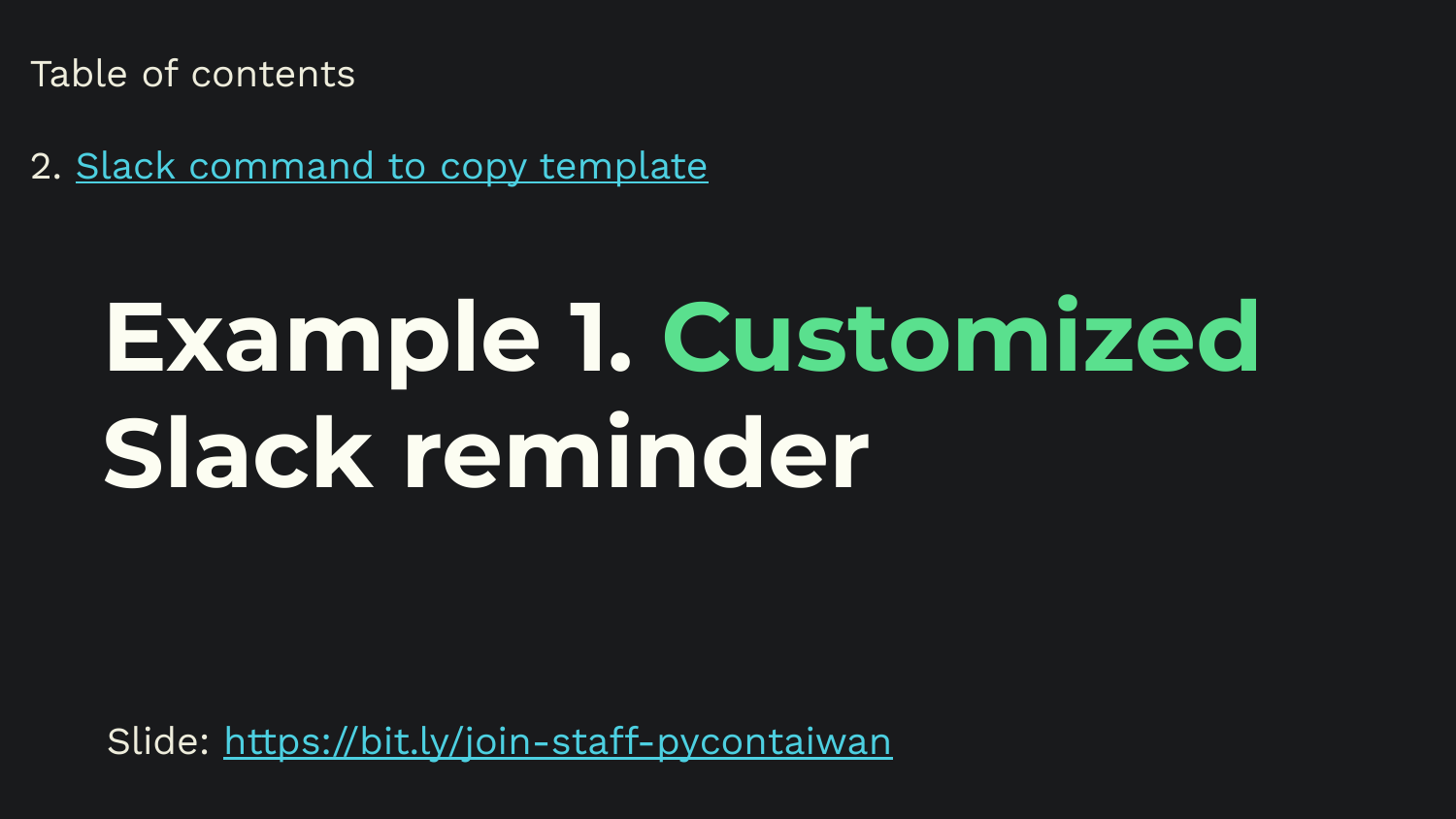

Table of contents
2. Slack command to copy template
# Example 1. Customized Slack reminder
Slide: https://bit.ly/join-staff-pycontaiwan